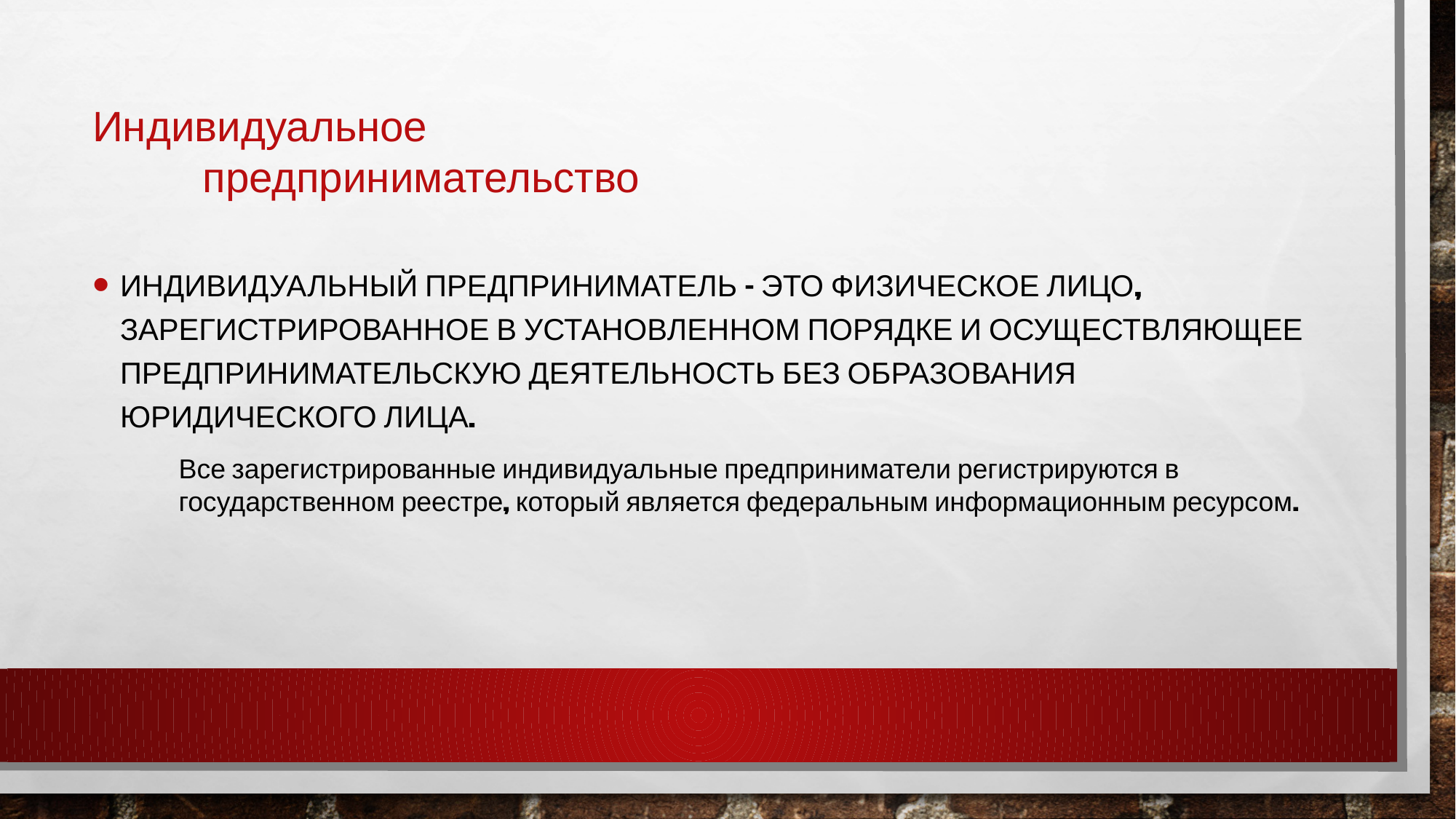

Индивидуальное
           предпринимательство
Индивидуальный предприниматель – это физическое лицо, зарегистрированное в установленном порядке и осуществляющее предпринимательскую деятельность без образования юридического лица.
Все зарегистрированные индивидуальные предприниматели регистрируются в государственном реестре, который является федеральным информационным ресурсом.